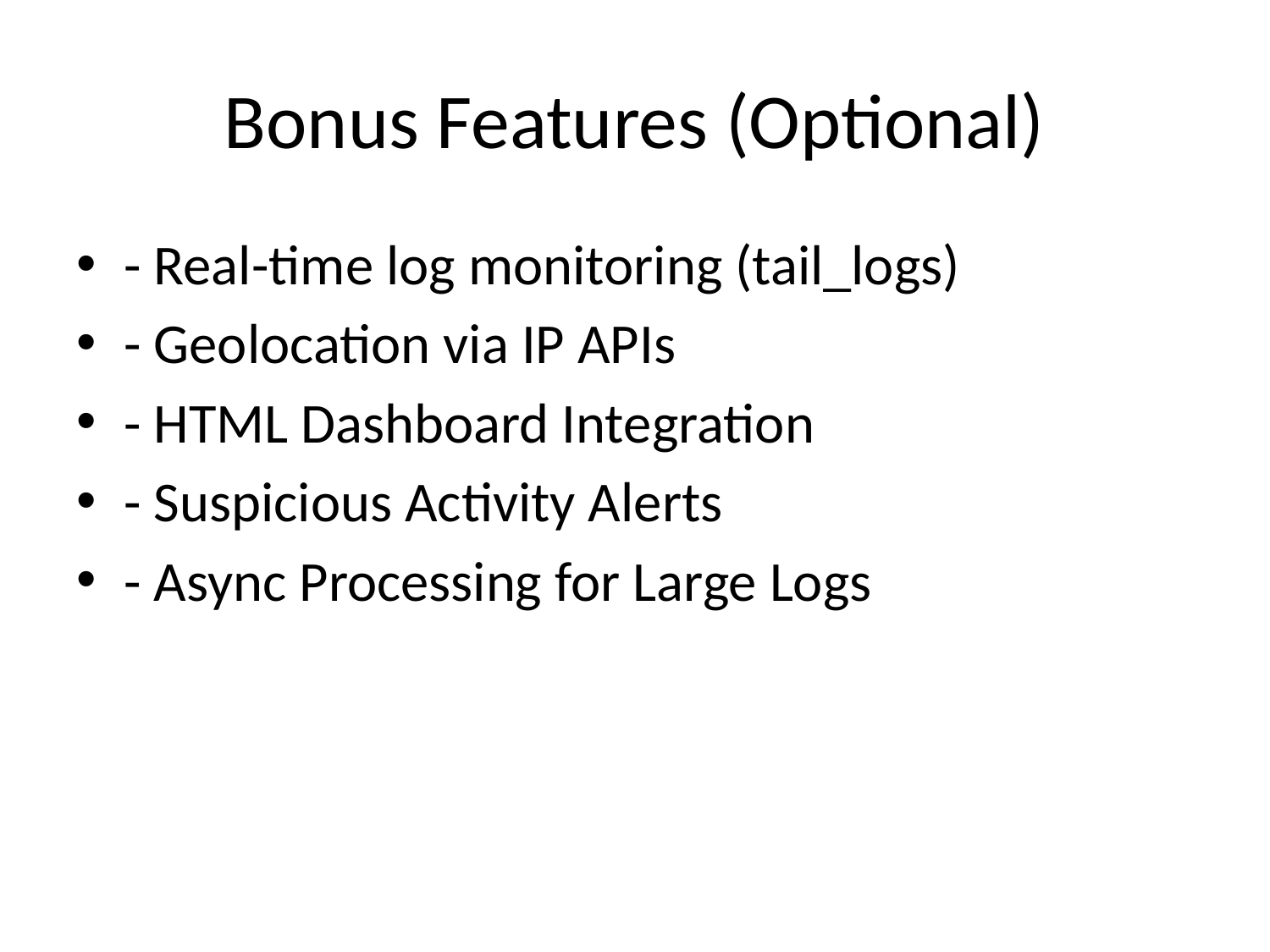

# Bonus Features (Optional)
- Real-time log monitoring (tail_logs)
- Geolocation via IP APIs
- HTML Dashboard Integration
- Suspicious Activity Alerts
- Async Processing for Large Logs